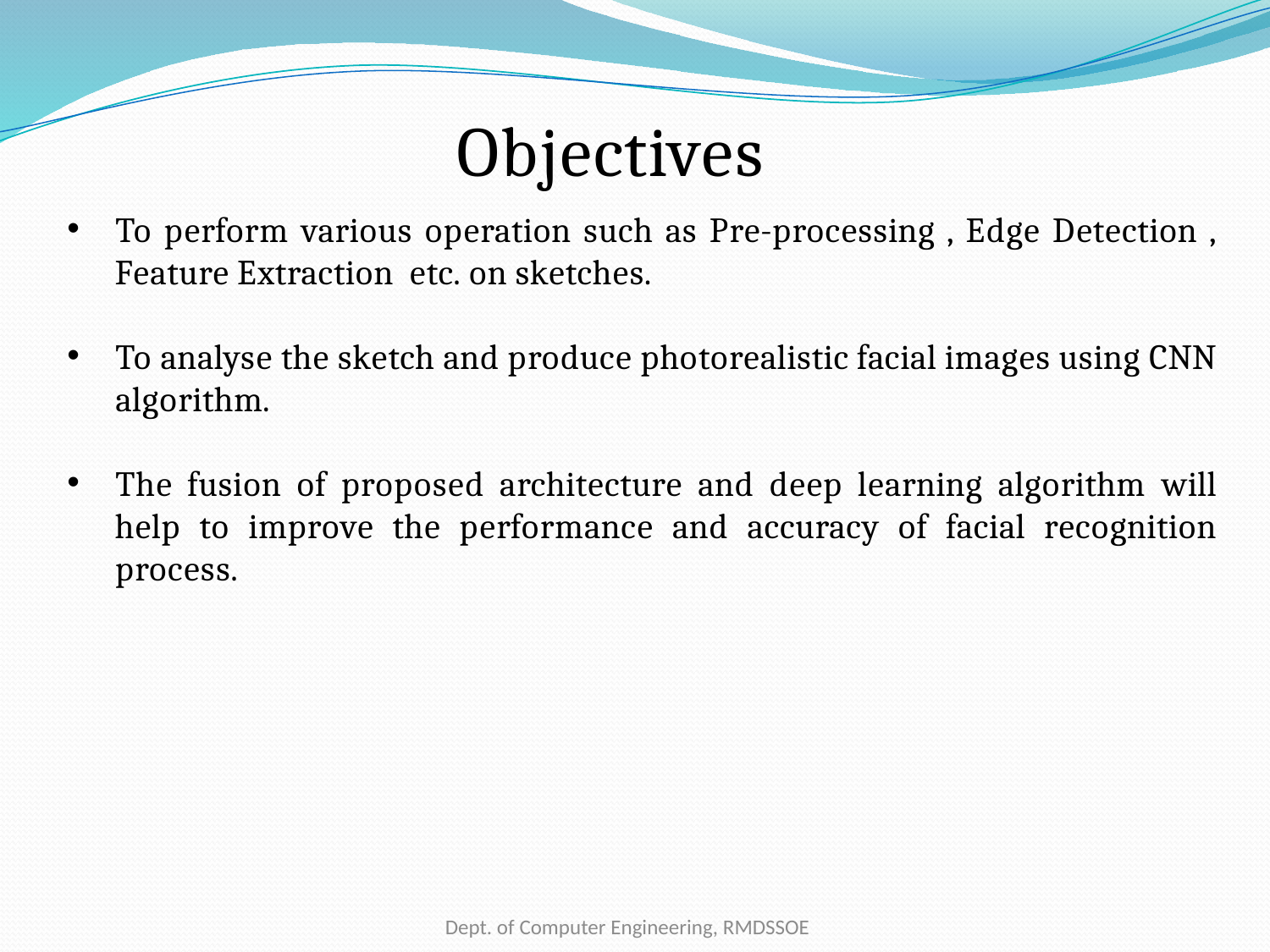

Objectives
To perform various operation such as Pre-processing , Edge Detection , Feature Extraction  etc. on sketches.

To analyse the sketch and produce photorealistic facial images using CNN algorithm.

The fusion of proposed architecture and deep learning algorithm will help to improve the performance and accuracy of facial recognition process.

Dept. of Computer Engineering, RMDSSOE